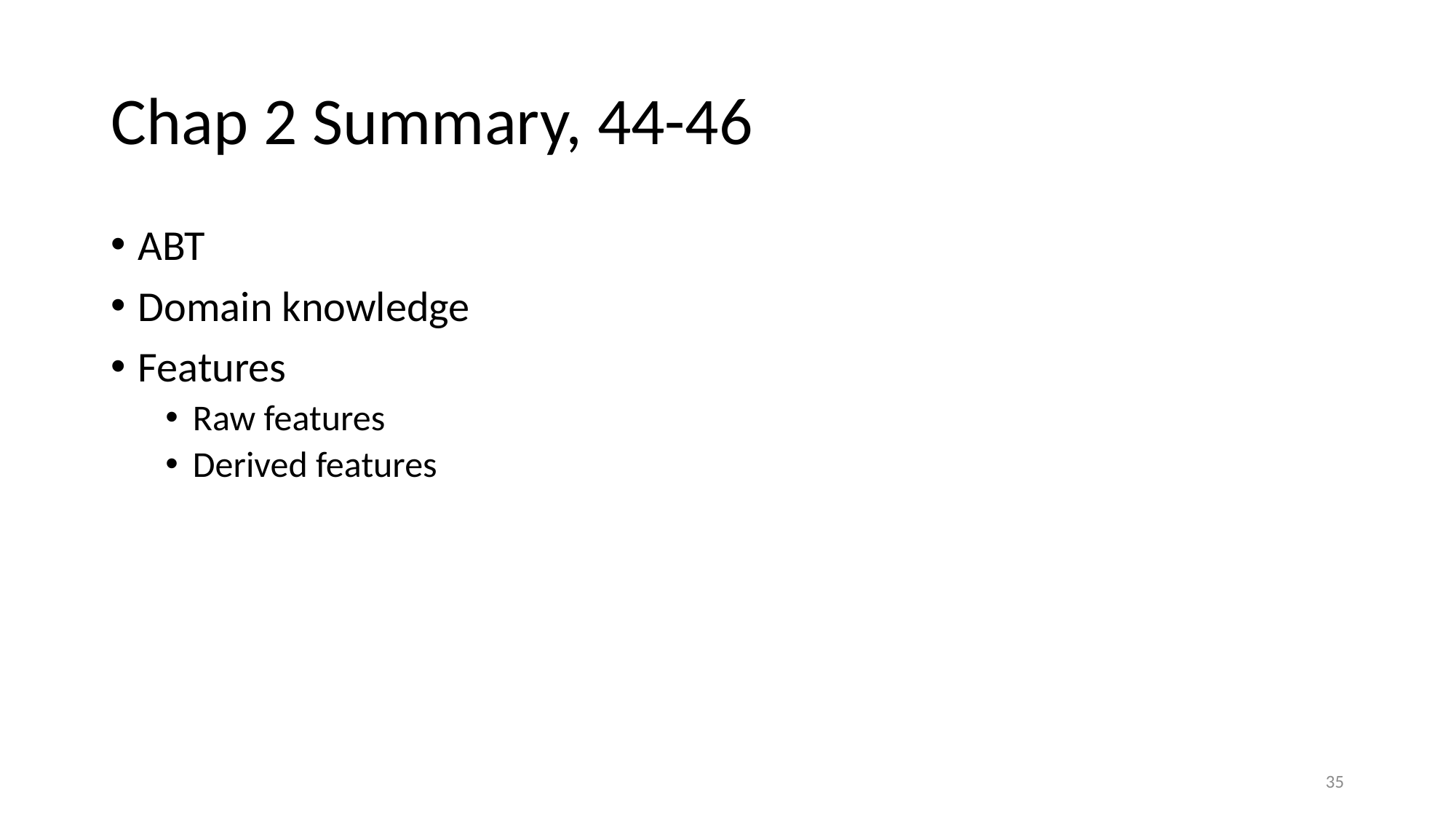

# Chap 2 Summary, 44-46
ABT
Domain knowledge
Features
Raw features
Derived features

35